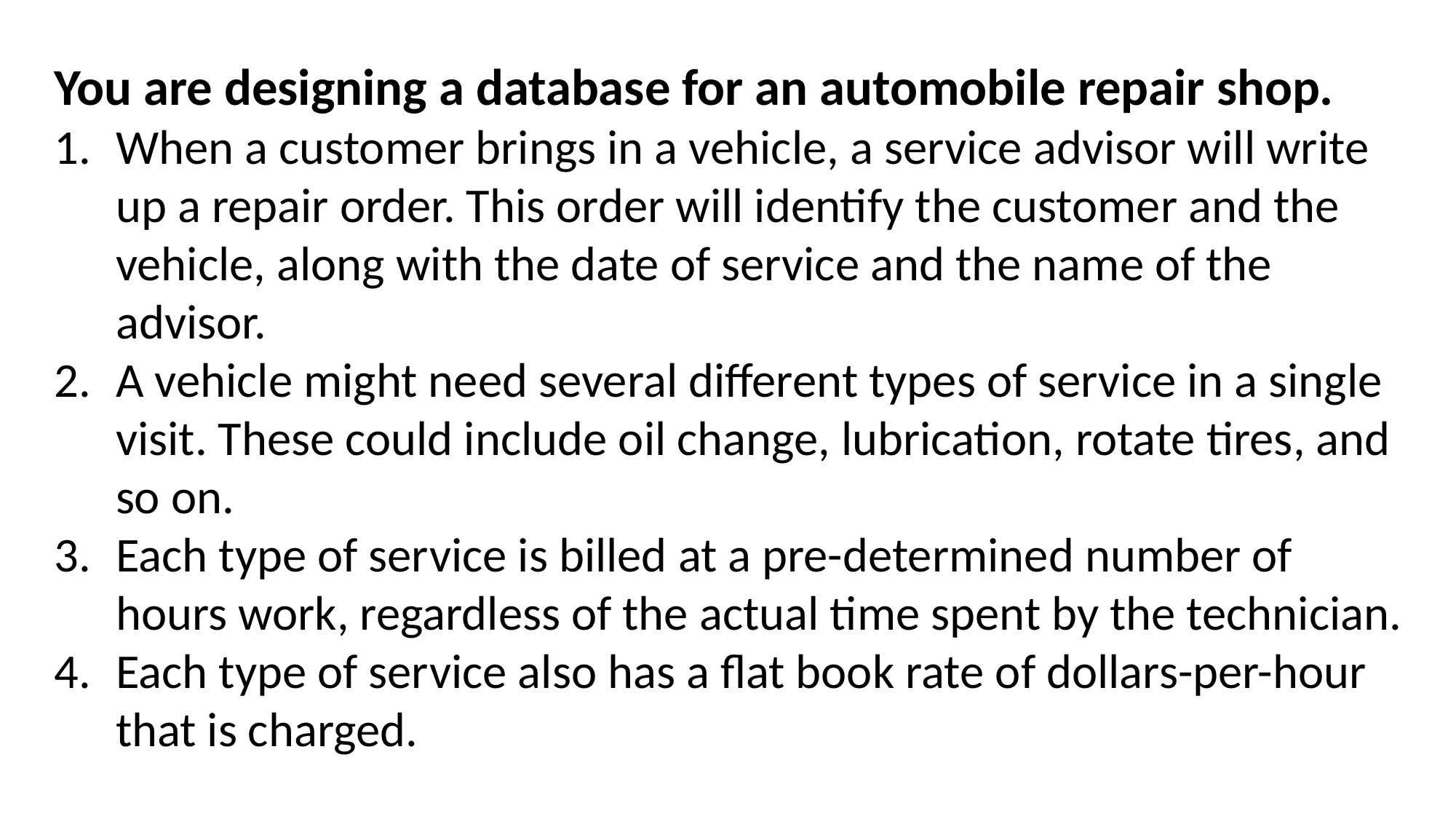

You are designing a database for an automobile repair shop.
When a customer brings in a vehicle, a service advisor will write up a repair order. This order will identify the customer and the vehicle, along with the date of service and the name of the advisor.
A vehicle might need several different types of service in a single visit. These could include oil change, lubrication, rotate tires, and so on.
Each type of service is billed at a pre-determined number of hours work, regardless of the actual time spent by the technician.
Each type of service also has a flat book rate of dollars-per-hour that is charged.